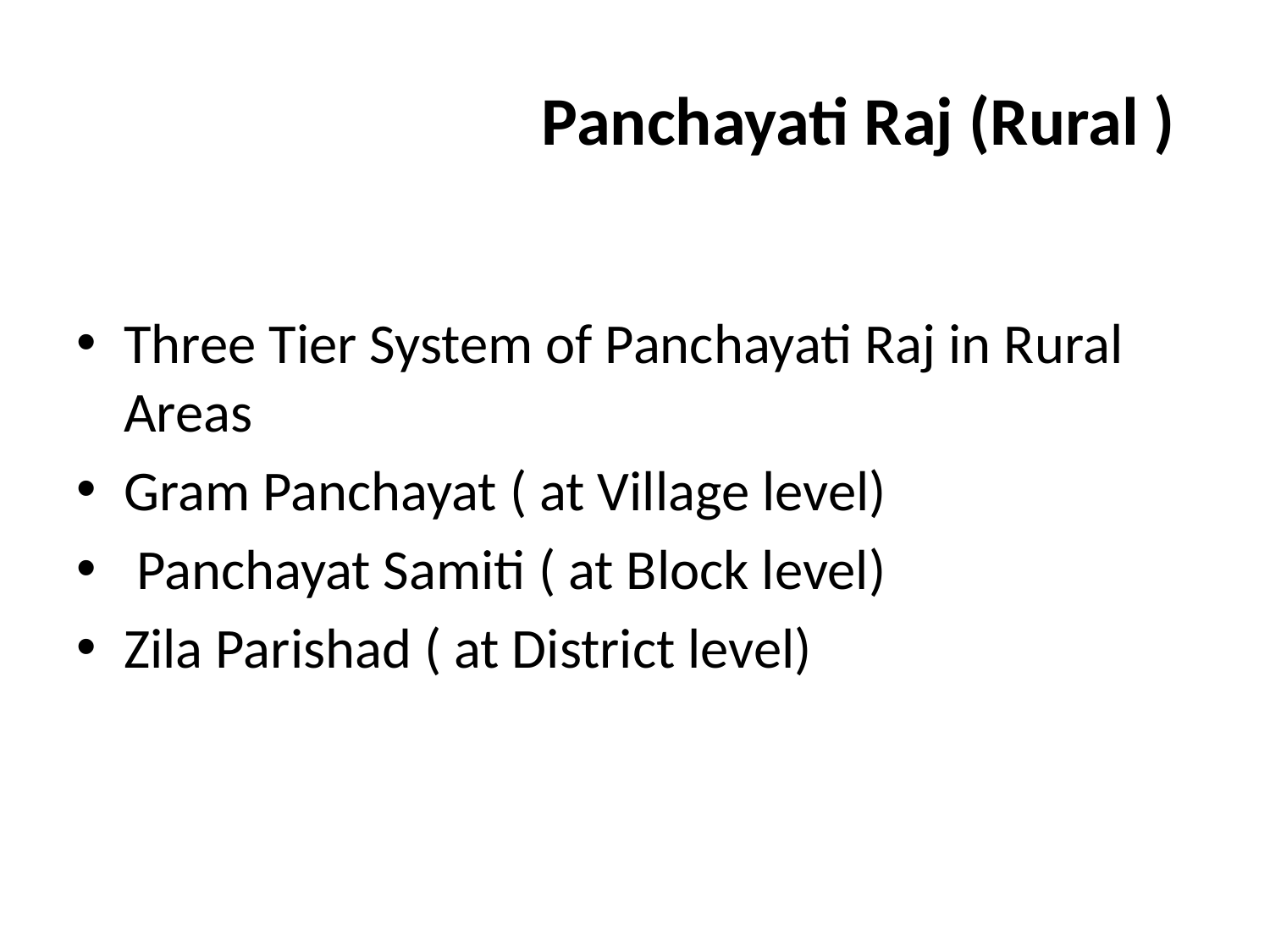

# Panchayati Raj (Rural )

Three Tier System of Panchayati Raj in Rural Areas
Gram Panchayat ( at Village level)
 Panchayat Samiti ( at Block level)
Zila Parishad ( at District level)